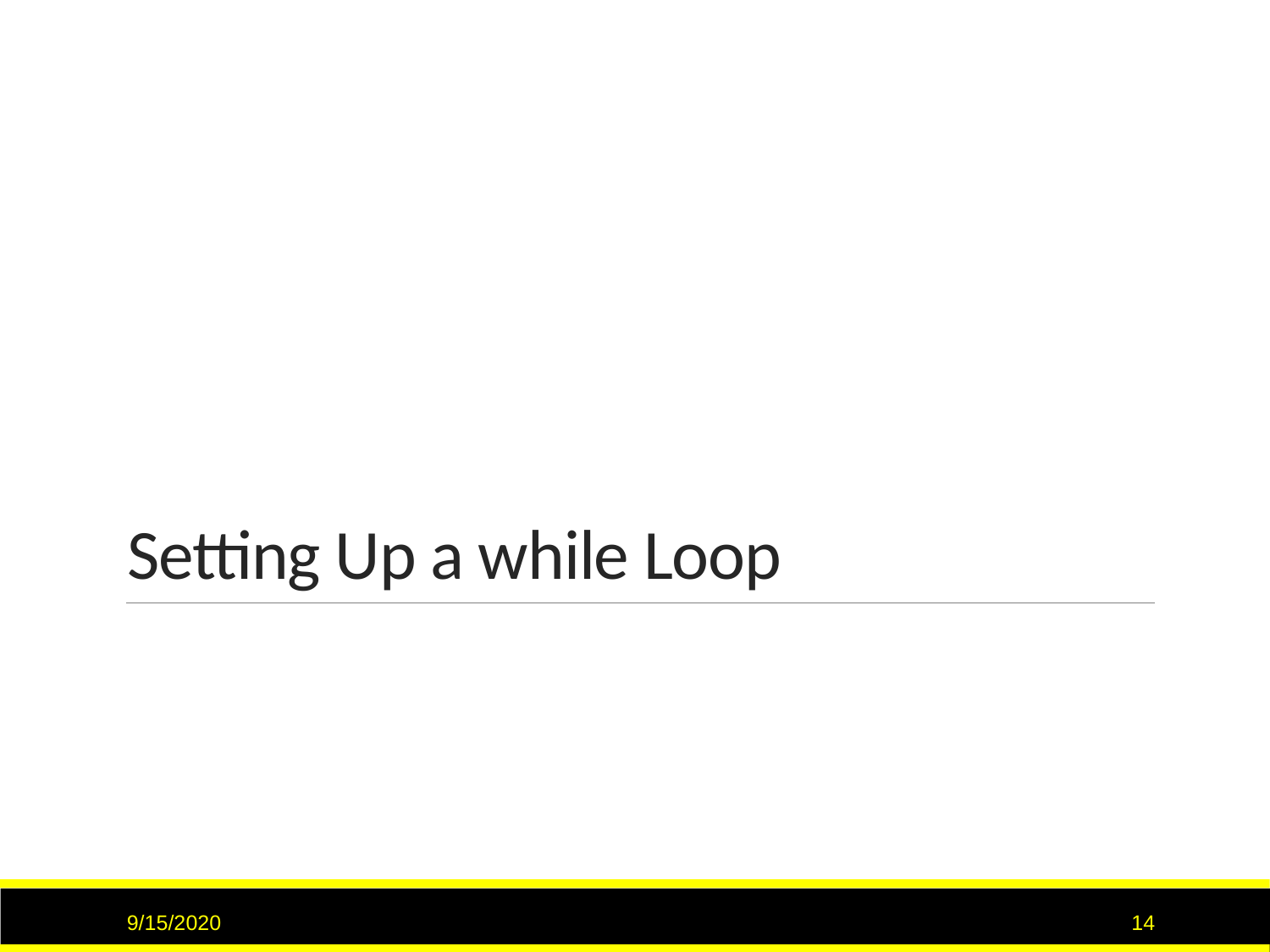

# Setting Up a while Loop
9/15/2020
14